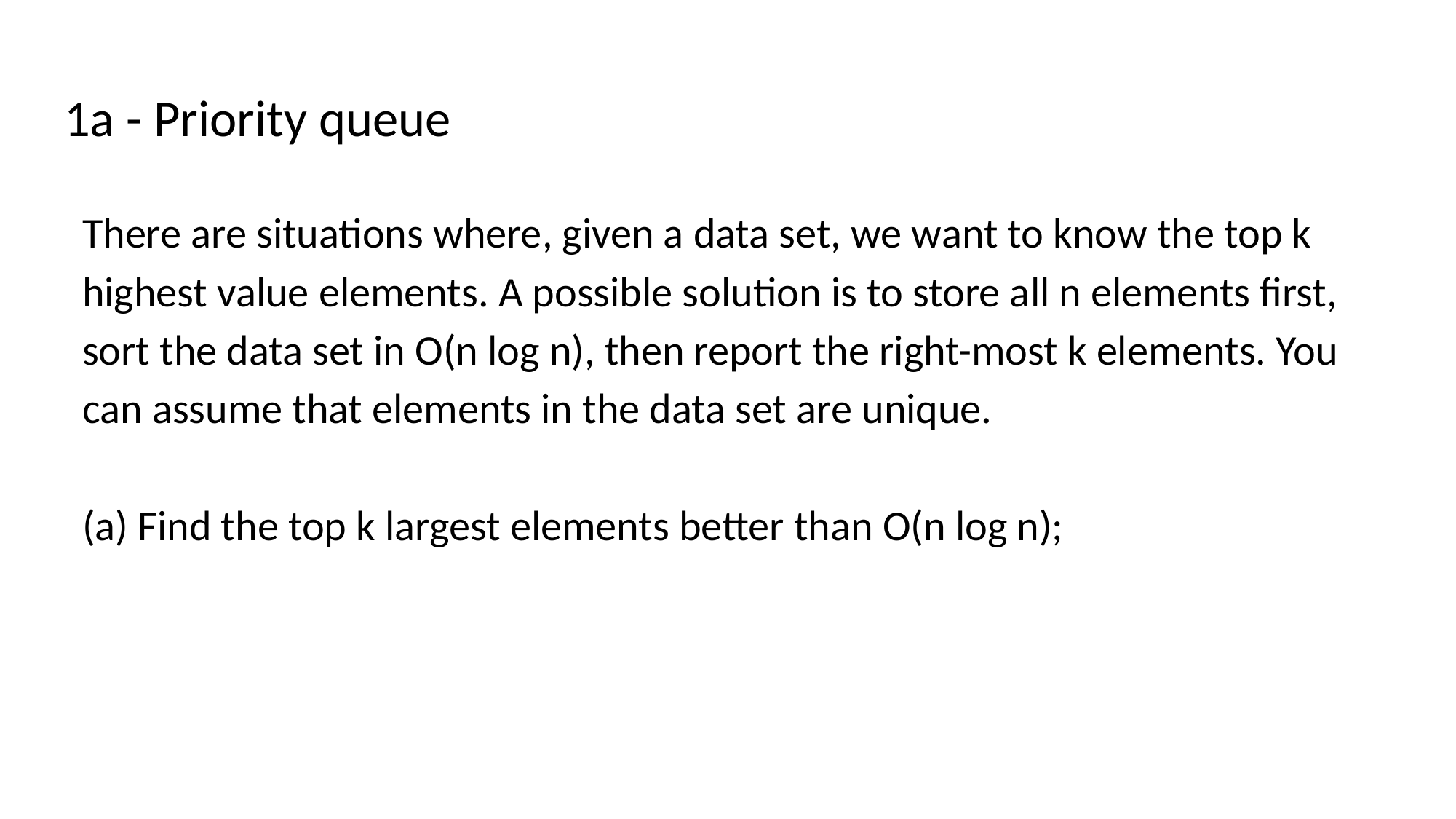

# 1a - Priority queue
There are situations where, given a data set, we want to know the top k highest value elements. A possible solution is to store all n elements first, sort the data set in O(n log n), then report the right-most k elements. You can assume that elements in the data set are unique.

(a) Find the top k largest elements better than O(n log n);